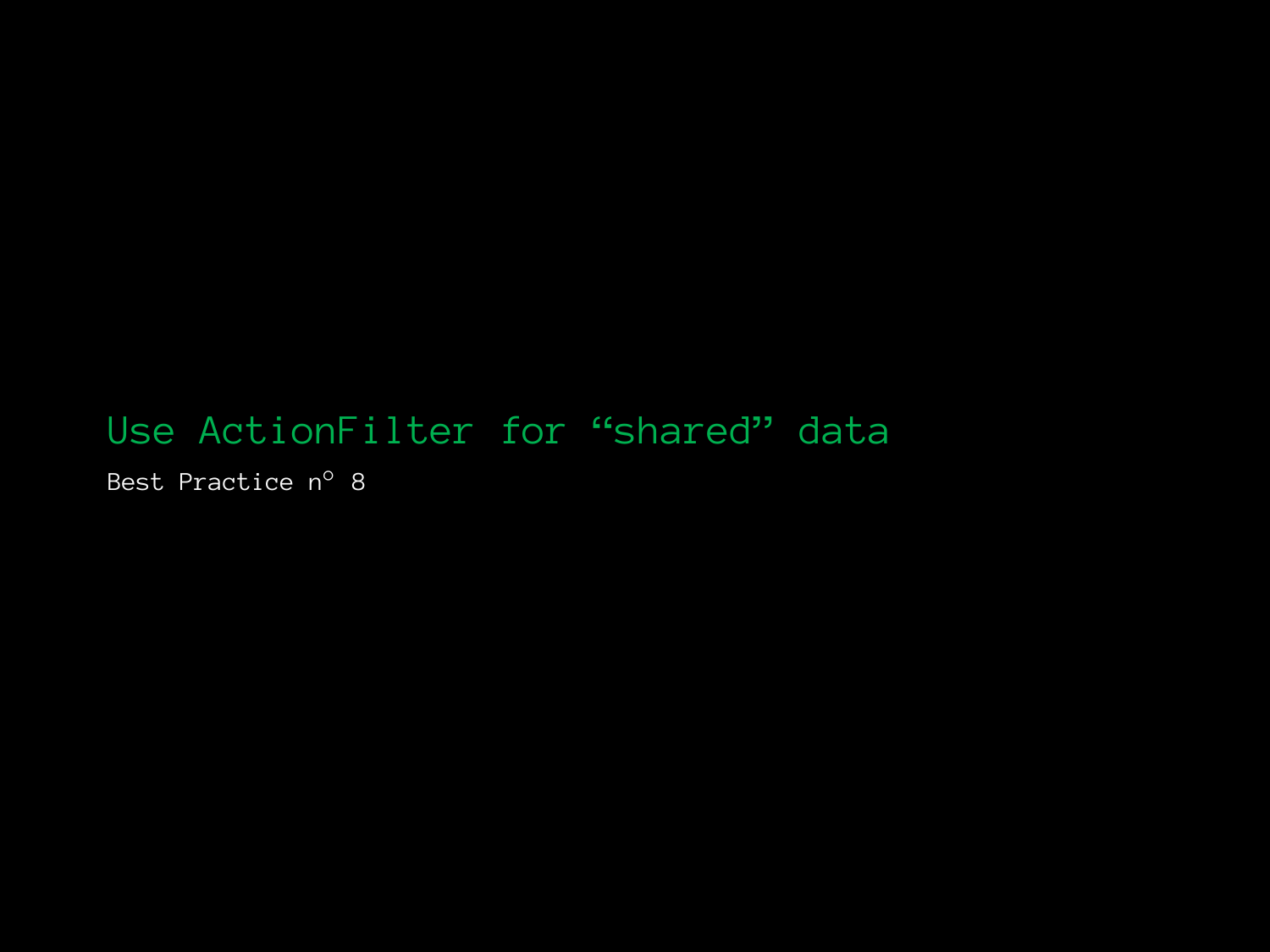

# Use ActionFilter for “shared” data
Best Practice n° 8